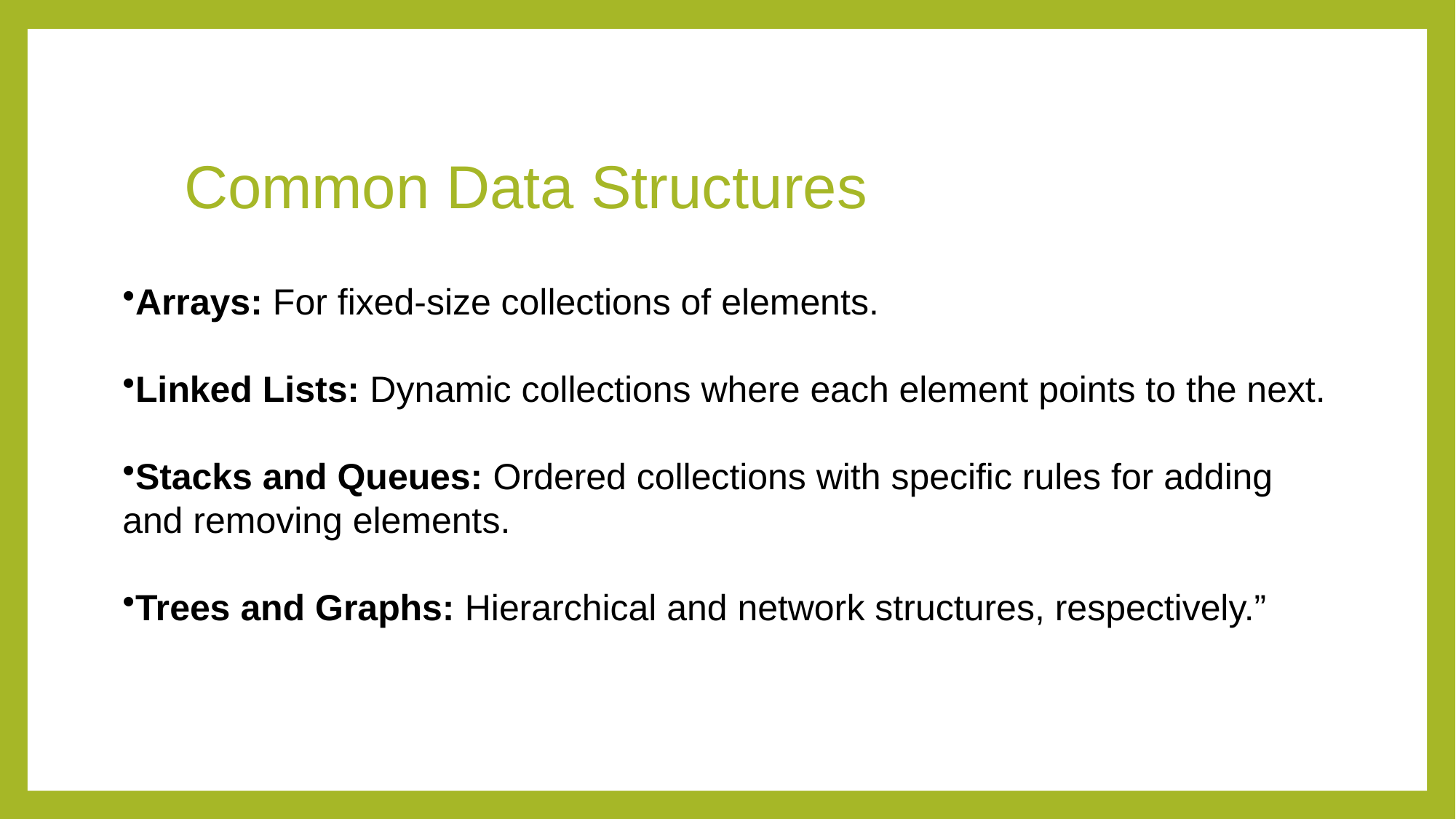

# Common Data Structures
Arrays: For fixed-size collections of elements.

Linked Lists: Dynamic collections where each element points to the next.

Stacks and Queues: Ordered collections with specific rules for adding and removing elements.

Trees and Graphs: Hierarchical and network structures, respectively.”